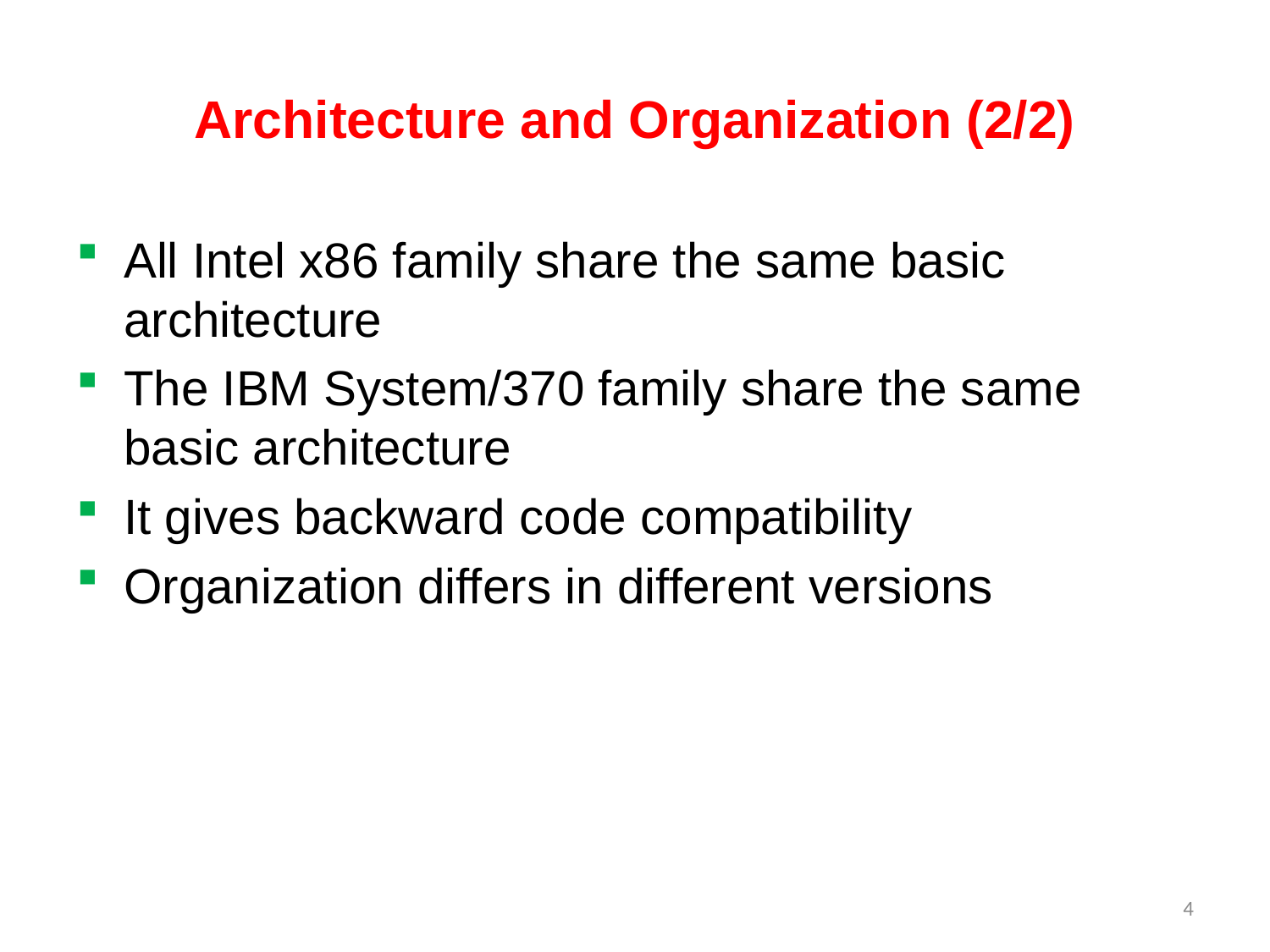

# Architecture and Organization (2/2)
All Intel x86 family share the same basic architecture
The IBM System/370 family share the same basic architecture
It gives backward code compatibility
Organization differs in different versions
4